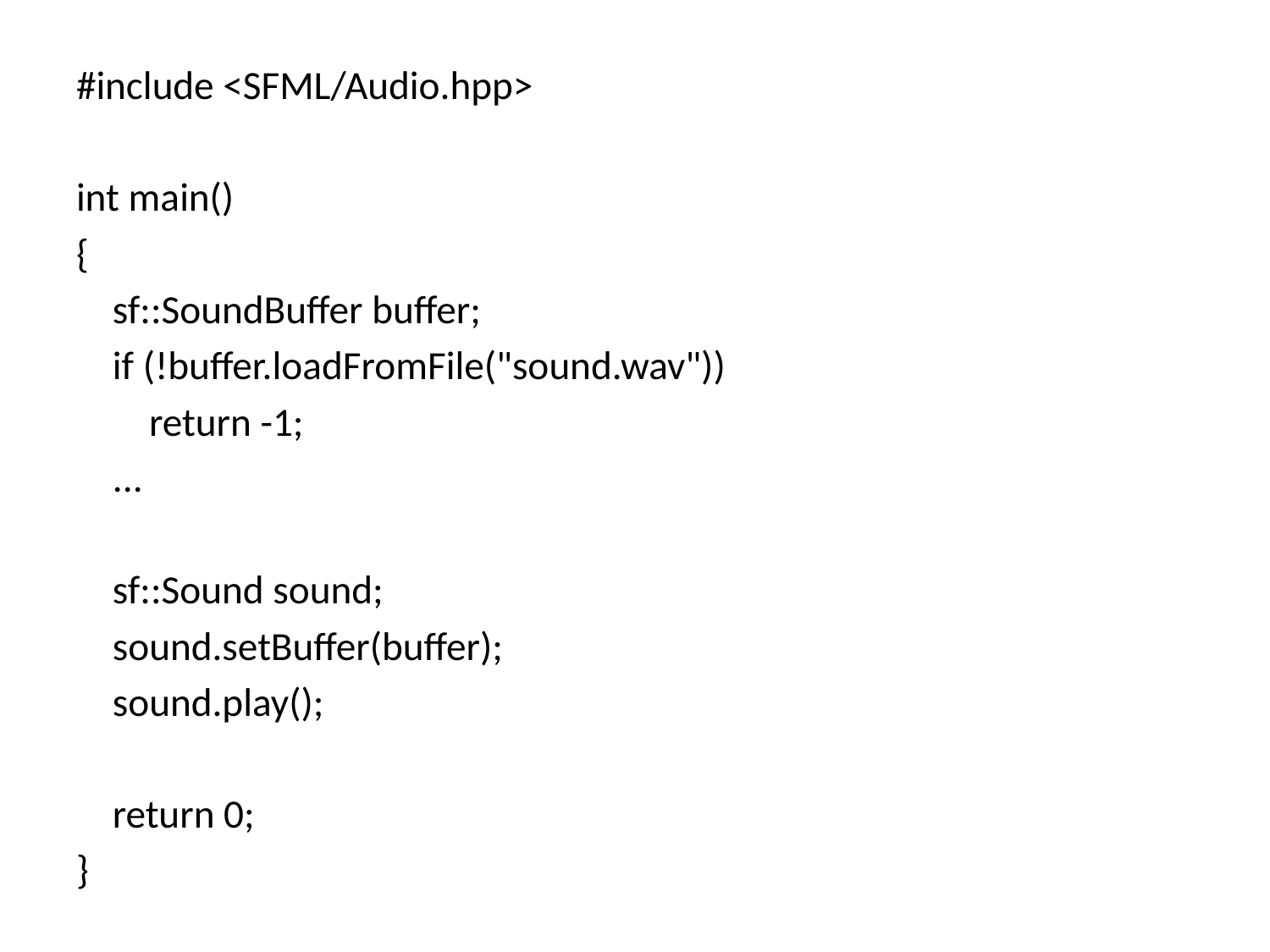

#include <SFML/Audio.hpp>

int main()
{
    sf::SoundBuffer buffer;
    if (!buffer.loadFromFile("sound.wav"))
        return -1;
    ...

    sf::Sound sound;
    sound.setBuffer(buffer);
    sound.play();

    return 0;
}